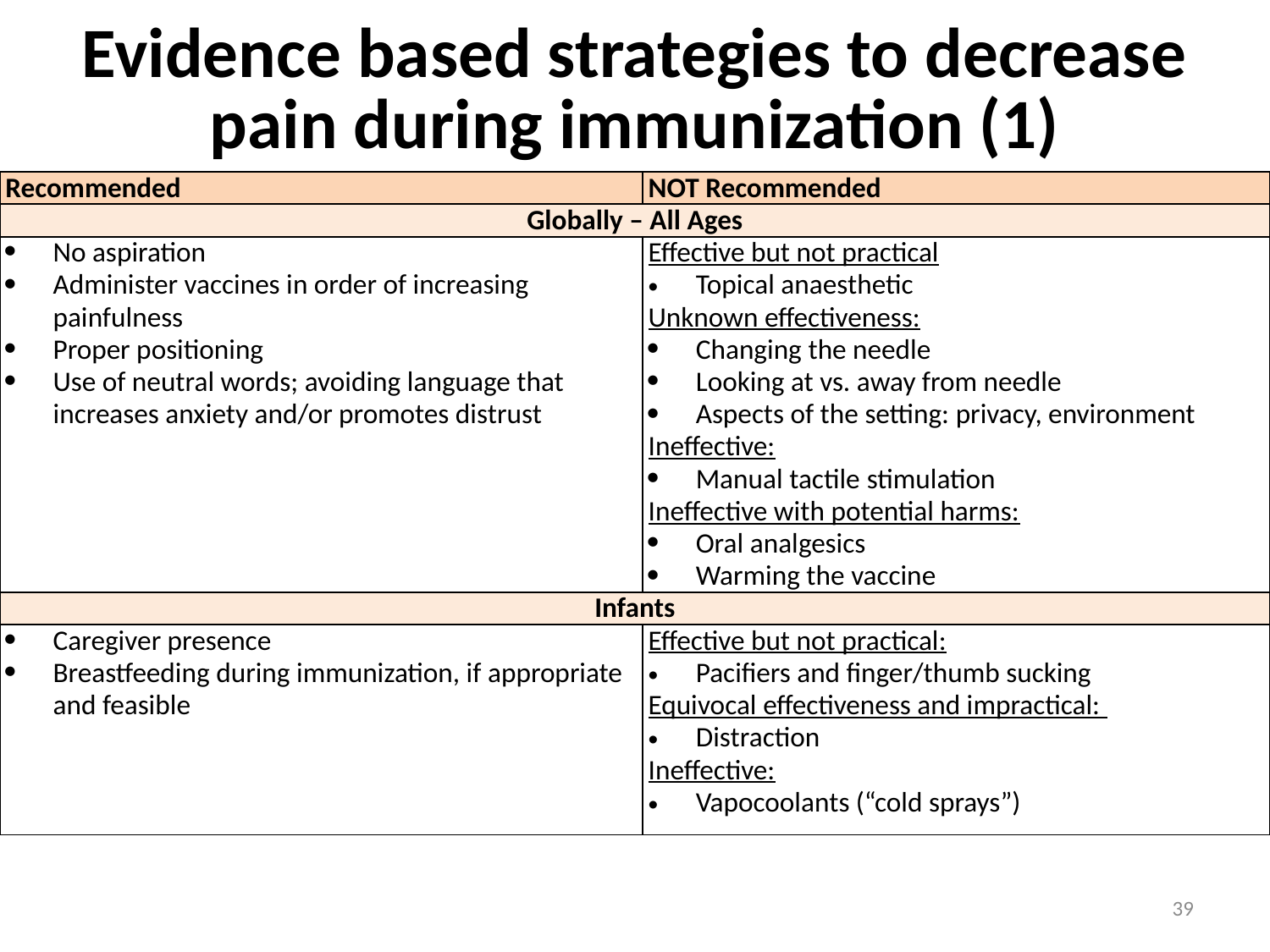

Evidence based strategies to decrease pain during immunization (1)
| Recommended | NOT Recommended |
| --- | --- |
| Globally – All Ages |  |
| No aspiration Administer vaccines in order of increasing painfulness Proper positioning Use of neutral words; avoiding language that increases anxiety and/or promotes distrust | Effective but not practical Topical anaesthetic Unknown effectiveness: Changing the needle Looking at vs. away from needle Aspects of the setting: privacy, environment Ineffective: Manual tactile stimulation Ineffective with potential harms: Oral analgesics Warming the vaccine |
| Infants |  |
| Caregiver presence Breastfeeding during immunization, if appropriate and feasible | Effective but not practical: Pacifiers and finger/thumb sucking Equivocal effectiveness and impractical: Distraction Ineffective: Vapocoolants (“cold sprays”) |
39